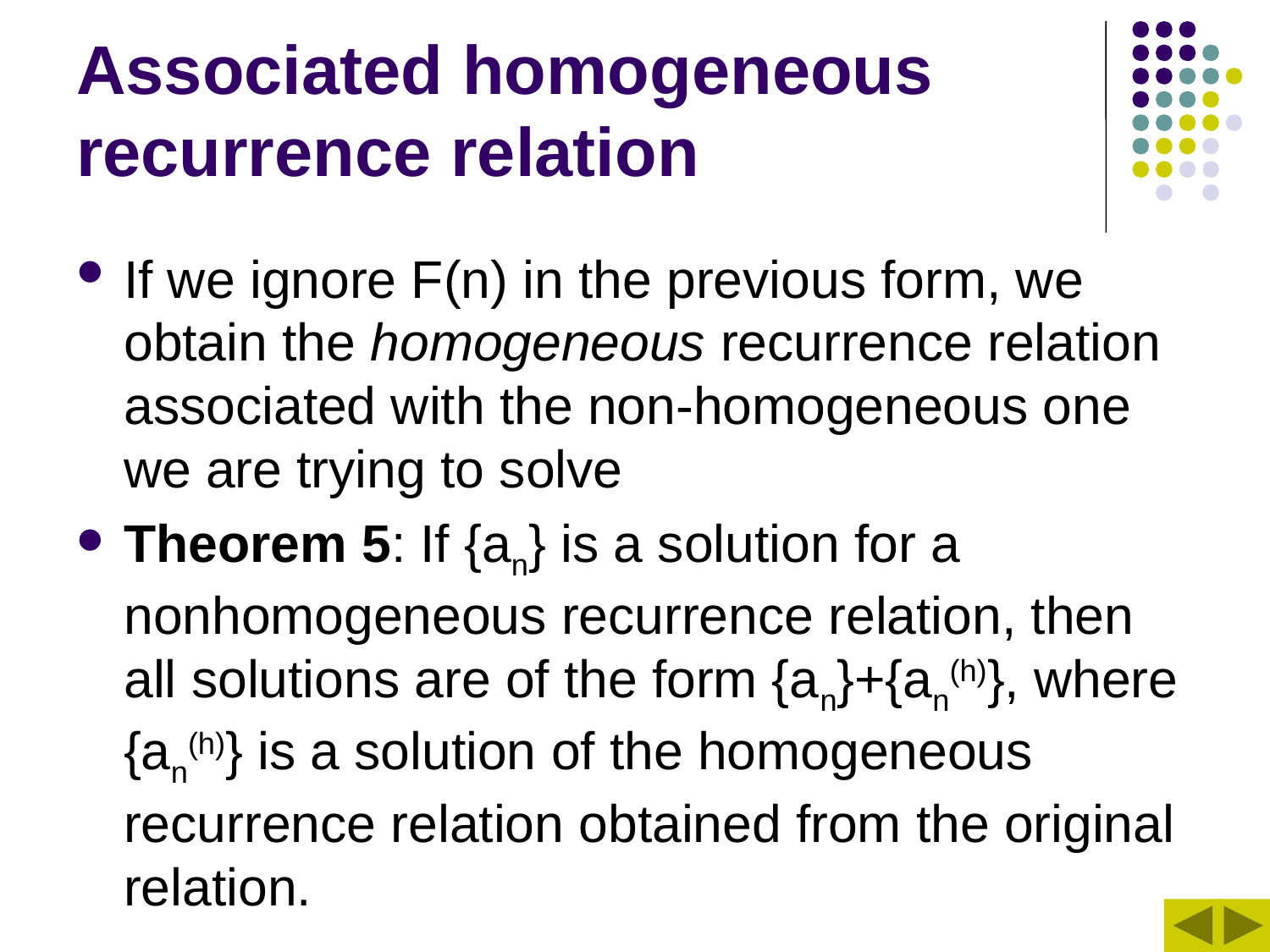

# Associated homogeneous recurrence relation
If we ignore F(n) in the previous form, we obtain the homogeneous recurrence relation associated with the non-homogeneous one we are trying to solve
Theorem 5: If {an} is a solution for a nonhomogeneous recurrence relation, then all solutions are of the form {an}+{an(h)}, where {an(h)} is a solution of the homogeneous recurrence relation obtained from the original relation.